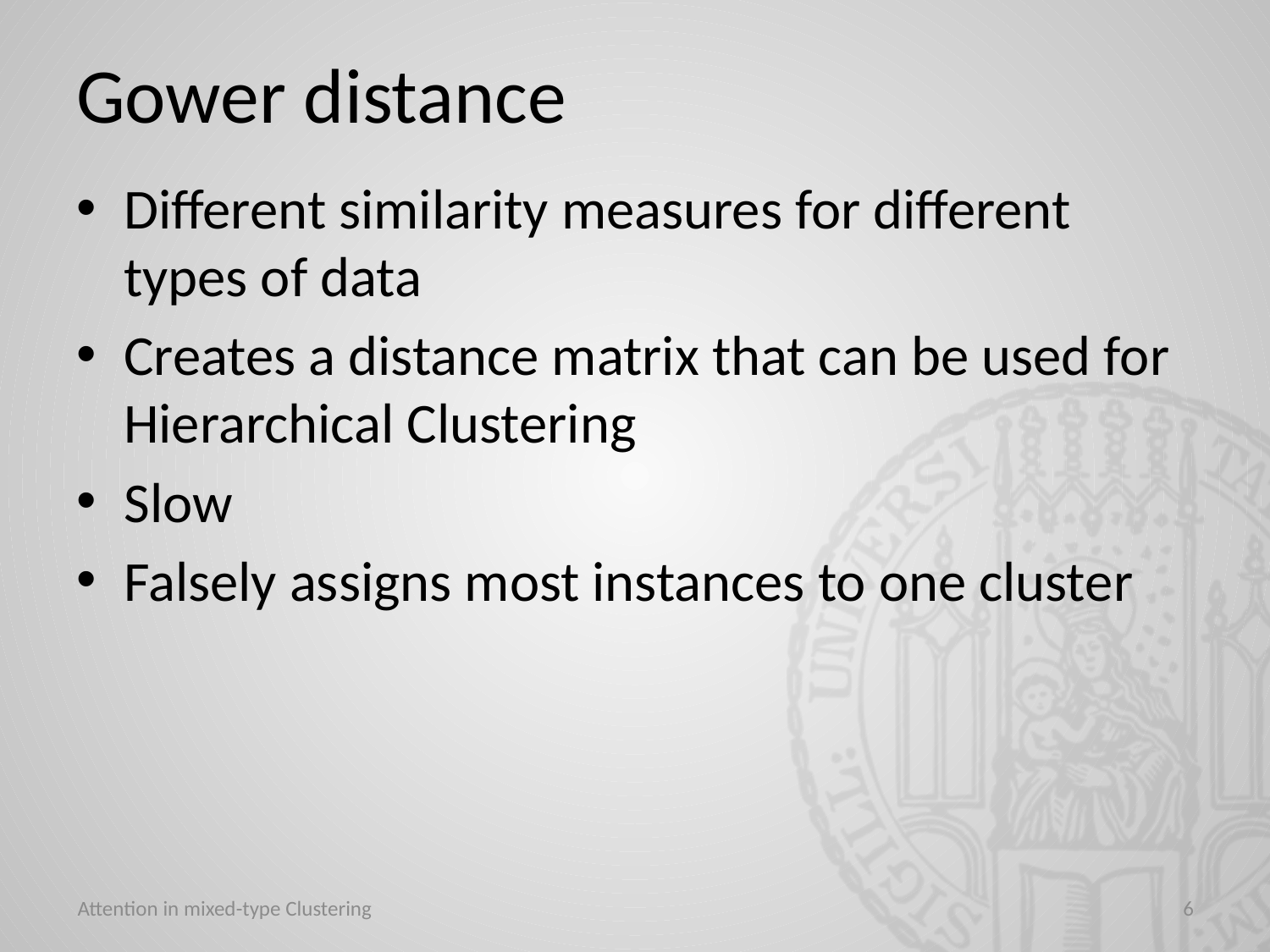

# Gower distance
Different similarity measures for different types of data
Creates a distance matrix that can be used for Hierarchical Clustering
Slow
Falsely assigns most instances to one cluster
Attention in mixed-type Clustering
6